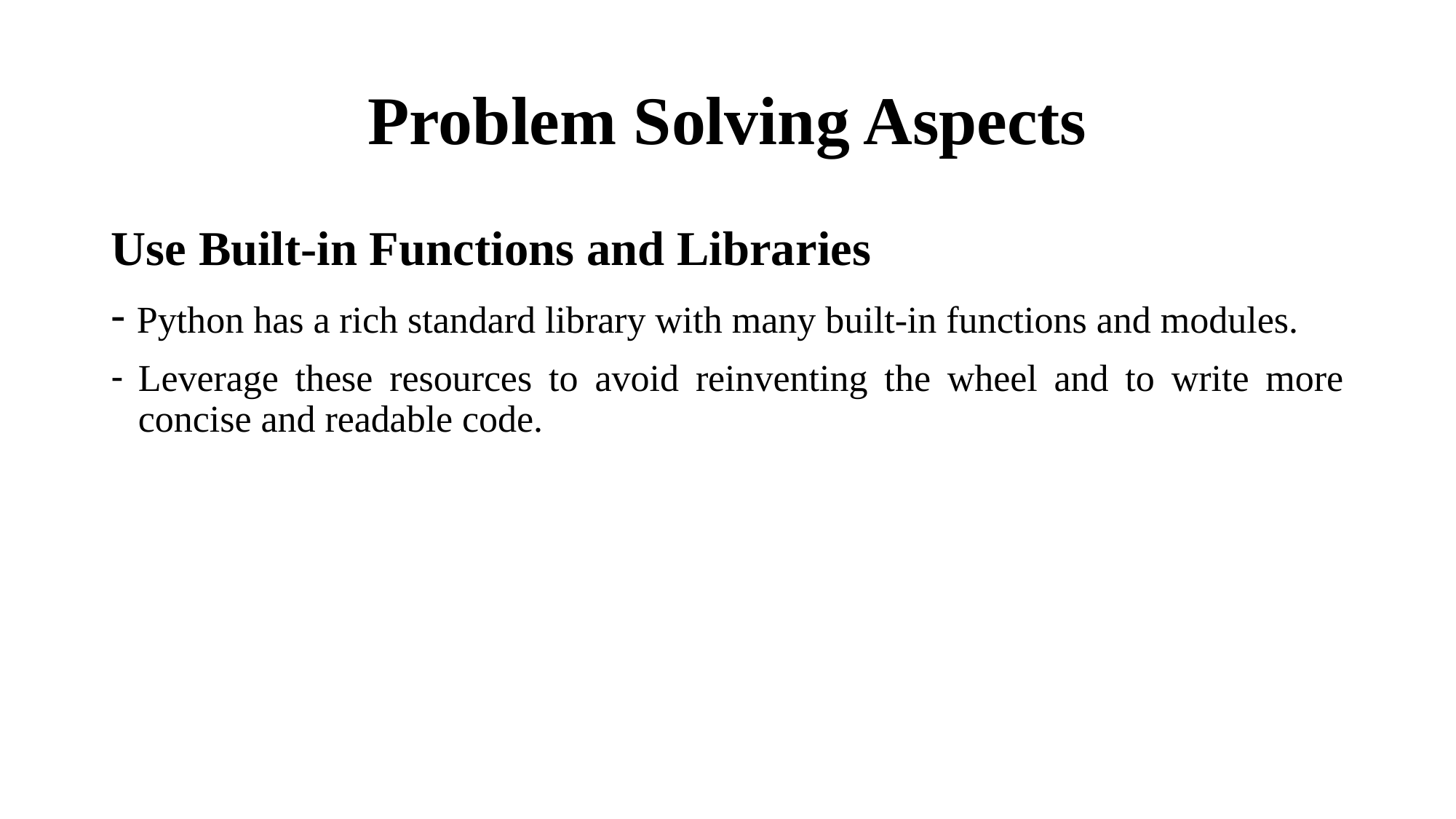

# Problem Solving Aspects
Use Built-in Functions and Libraries
- Python has a rich standard library with many built-in functions and modules.
Leverage these resources to avoid reinventing the wheel and to write more concise and readable code.